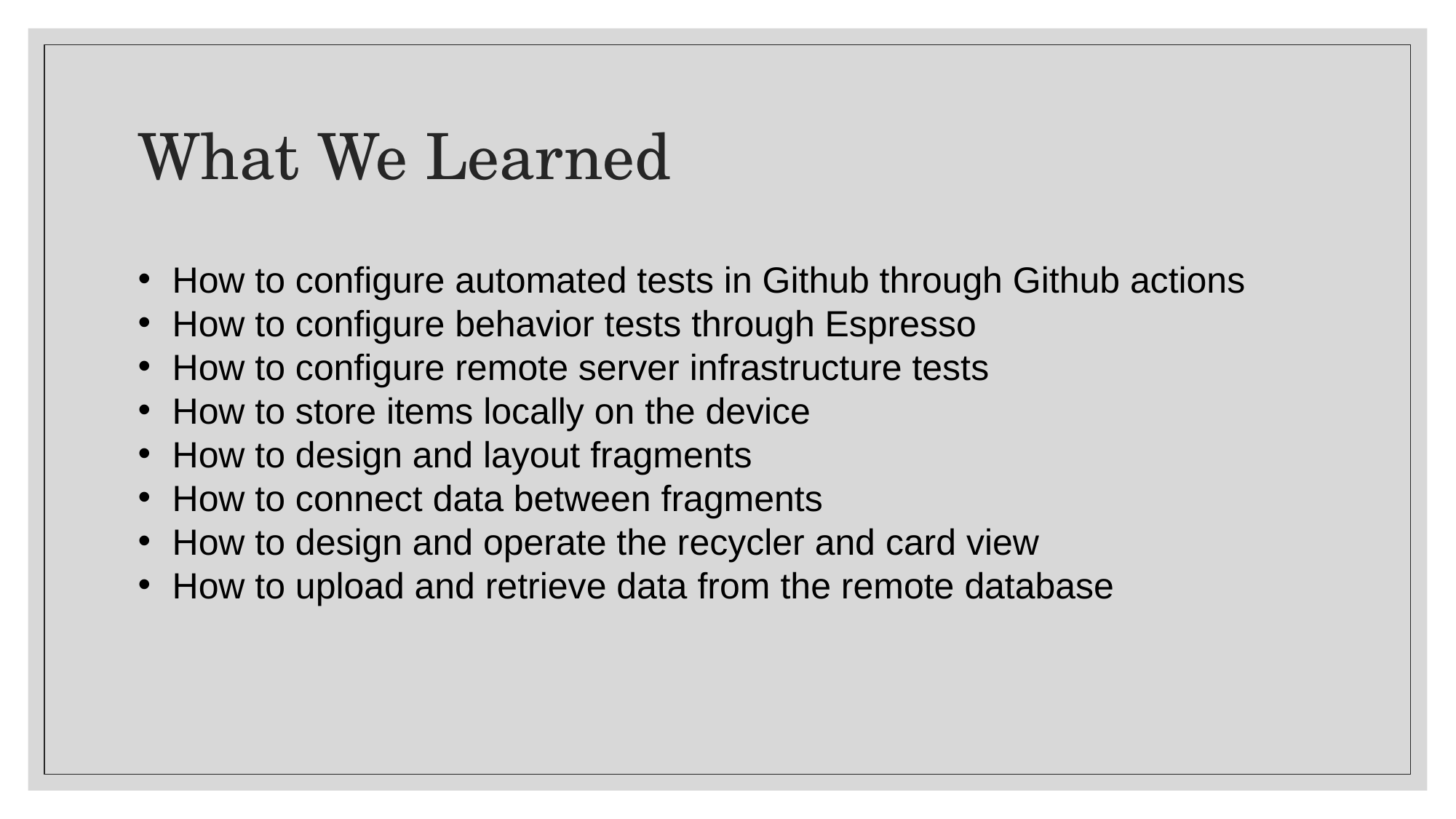

# What We Learned

How to configure automated tests in Github through Github actions
How to configure behavior tests through Espresso
How to configure remote server infrastructure tests
How to store items locally on the device
How to design and layout fragments
How to connect data between fragments
How to design and operate the recycler and card view
How to upload and retrieve data from the remote database